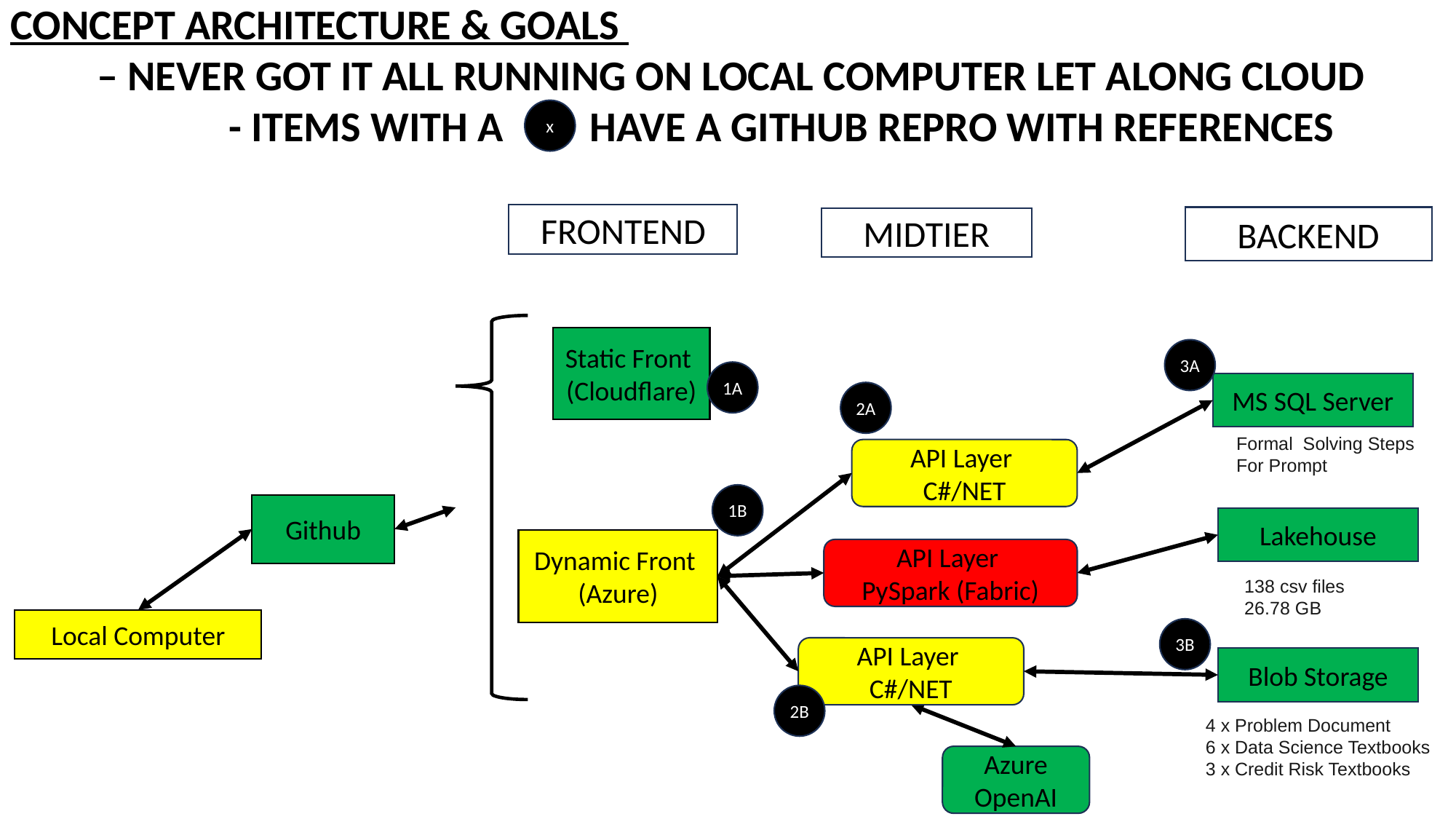

CONCEPT ARCHITECTURE & GOALS
         – NEVER GOT IT ALL RUNNING ON LOCAL COMPUTER LET ALONG CLOUD
		- ITEMS WITH A         HAVE A GITHUB REPRO WITH REFERENCES
x
FRONTEND
BACKEND
MIDTIER

Static Front
(Cloudflare)
3A
1A
MS SQL Server
2A
Formal  Solving Steps
For Prompt
API Layer
C#/NET
1B
Github
Lakehouse
Dynamic Front
(Azure)
API Layer
PySpark (Fabric)
138 csv files
26.78 GB
Local Computer
3B
API Layer
C#/NET
Blob Storage
2B
4 x Problem Document
6 x Data Science Textbooks
3 x Credit Risk Textbooks

Azure OpenAI